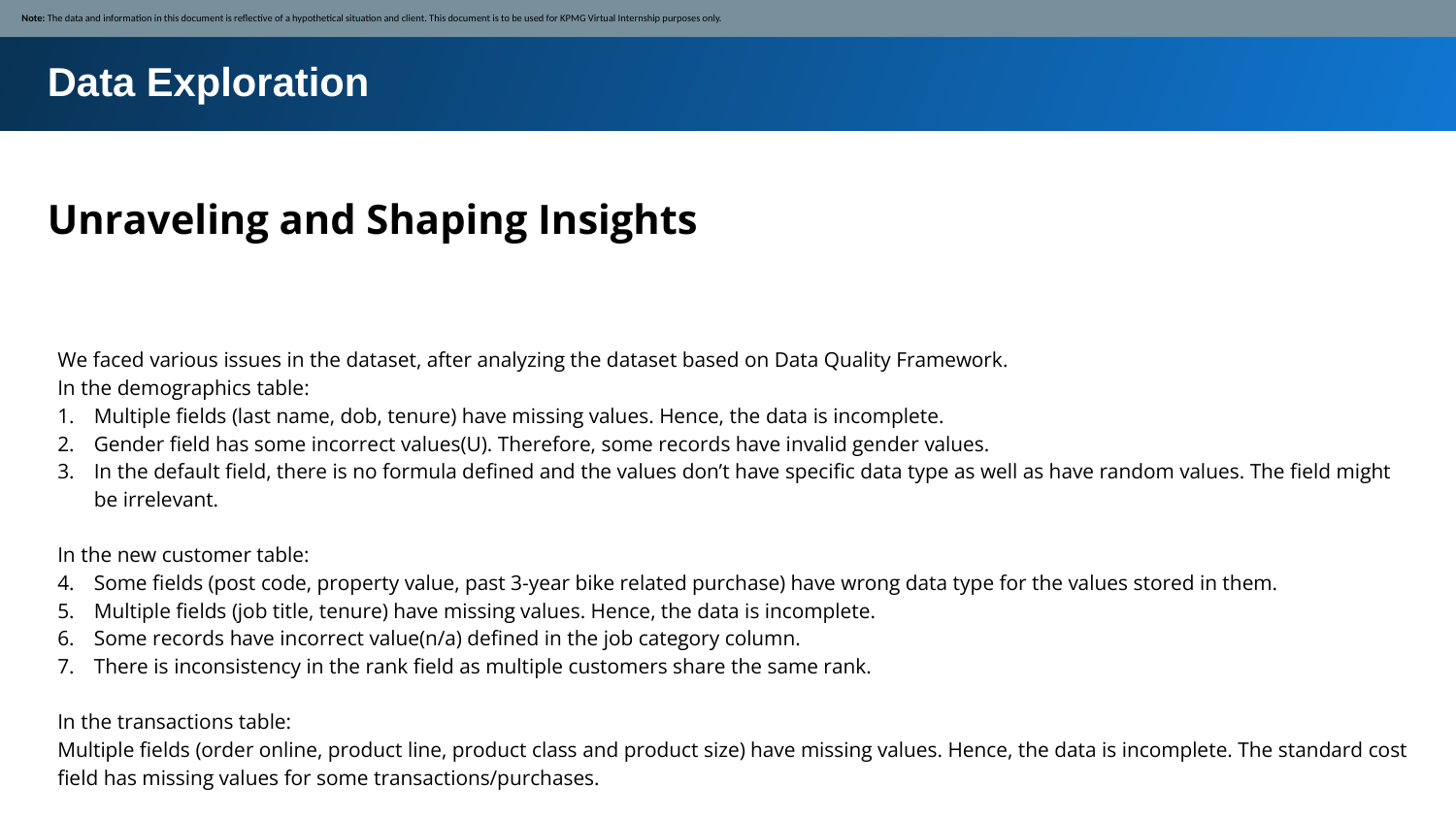

Note: The data and information in this document is reflective of a hypothetical situation and client. This document is to be used for KPMG Virtual Internship purposes only.
Data Exploration
Unraveling and Shaping Insights
We faced various issues in the dataset, after analyzing the dataset based on Data Quality Framework.
In the demographics table:
Multiple fields (last name, dob, tenure) have missing values. Hence, the data is incomplete.
Gender field has some incorrect values(U). Therefore, some records have invalid gender values.
In the default field, there is no formula defined and the values don’t have specific data type as well as have random values. The field might be irrelevant.

In the new customer table:
Some fields (post code, property value, past 3-year bike related purchase) have wrong data type for the values stored in them.
Multiple fields (job title, tenure) have missing values. Hence, the data is incomplete.
Some records have incorrect value(n/a) defined in the job category column.
There is inconsistency in the rank field as multiple customers share the same rank.

In the transactions table:
Multiple fields (order online, product line, product class and product size) have missing values. Hence, the data is incomplete. The standard cost field has missing values for some transactions/purchases.